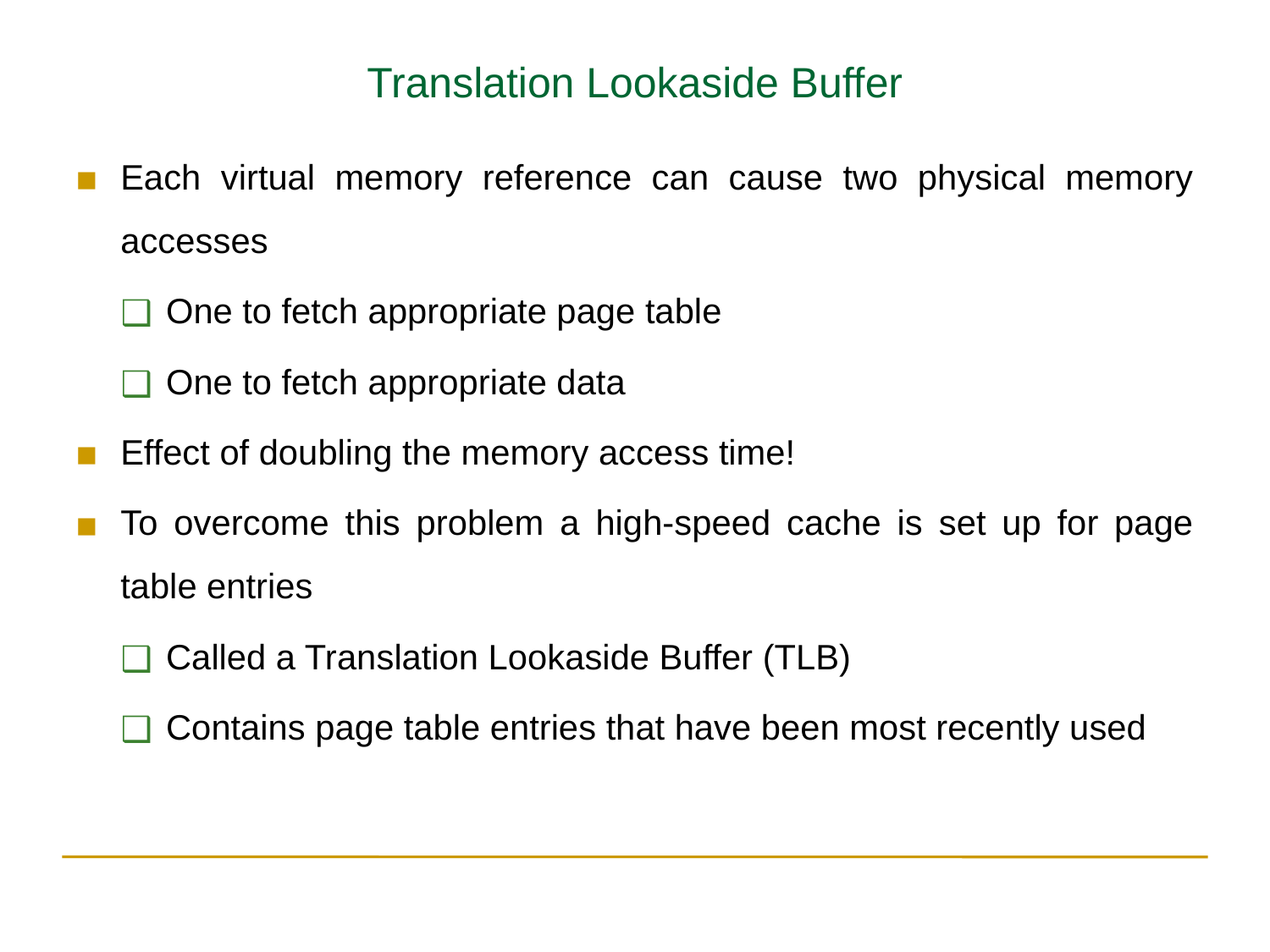

Translation Lookaside Buffer
Each virtual memory reference can cause two physical memory accesses
One to fetch appropriate page table
One to fetch appropriate data
Effect of doubling the memory access time!
To overcome this problem a high-speed cache is set up for page table entries
Called a Translation Lookaside Buffer (TLB)
Contains page table entries that have been most recently used